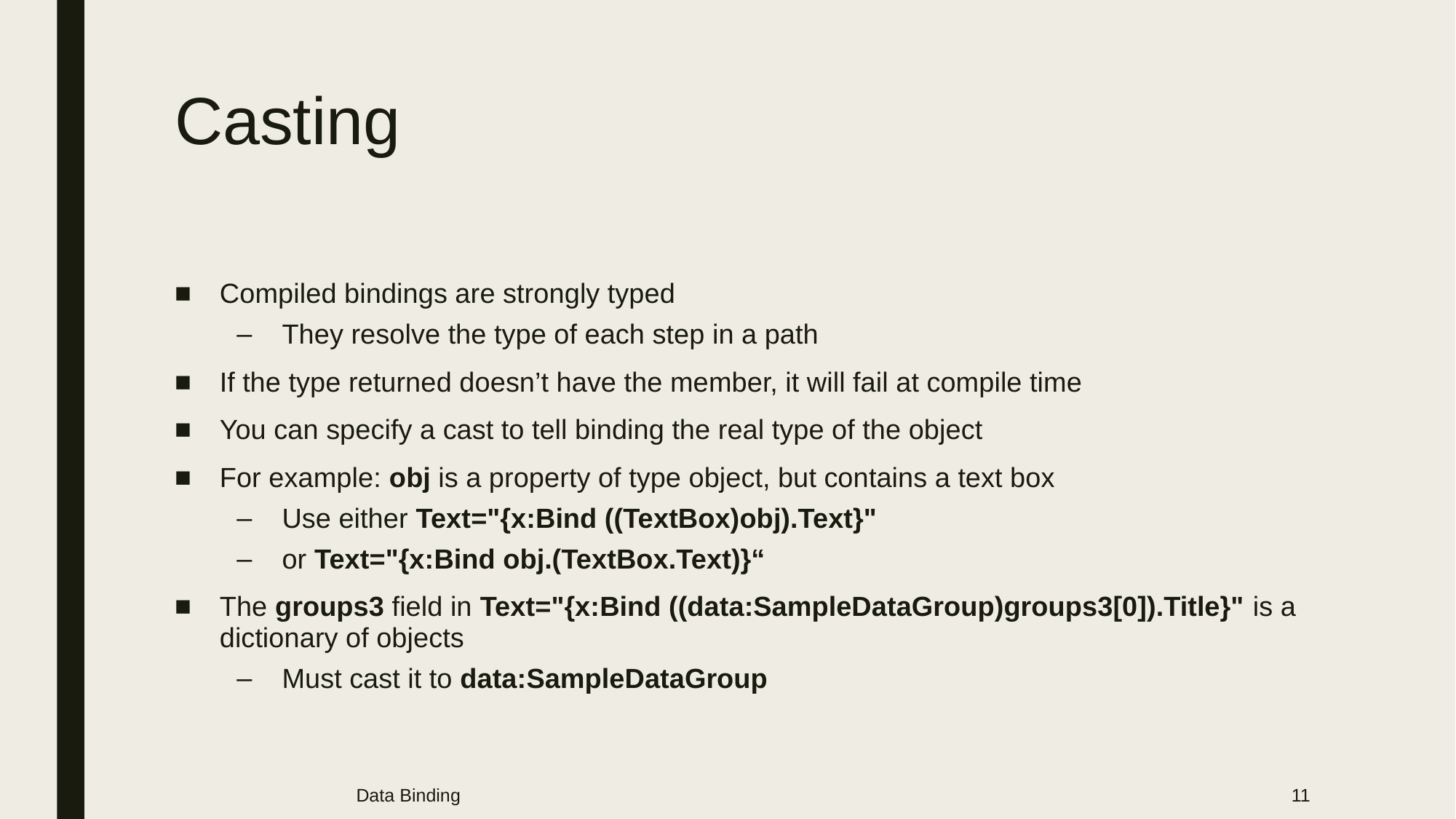

# Casting
Compiled bindings are strongly typed
They resolve the type of each step in a path
If the type returned doesn’t have the member, it will fail at compile time
You can specify a cast to tell binding the real type of the object
For example: obj is a property of type object, but contains a text box
Use either Text="{x:Bind ((TextBox)obj).Text}"
or Text="{x:Bind obj.(TextBox.Text)}“
The groups3 field in Text="{x:Bind ((data:SampleDataGroup)groups3[0]).Title}" is a dictionary of objects
Must cast it to data:SampleDataGroup
Data Binding
11